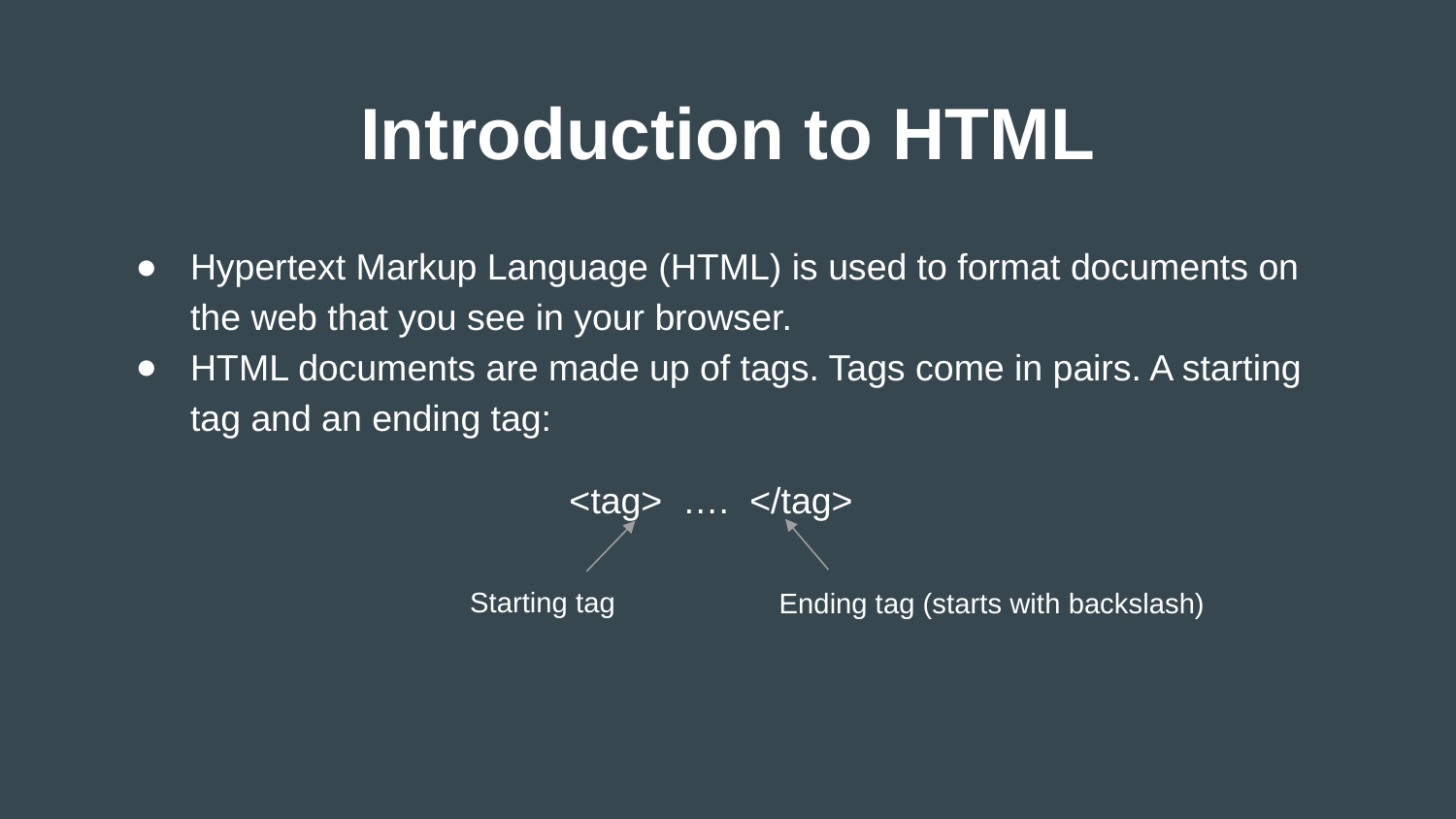

# Introduction to HTML
Hypertext Markup Language (HTML) is used to format documents on the web that you see in your browser.
HTML documents are made up of tags. Tags come in pairs. A starting tag and an ending tag:
<tag>  ….  </tag>

Starting tag
Ending tag (starts with backslash)